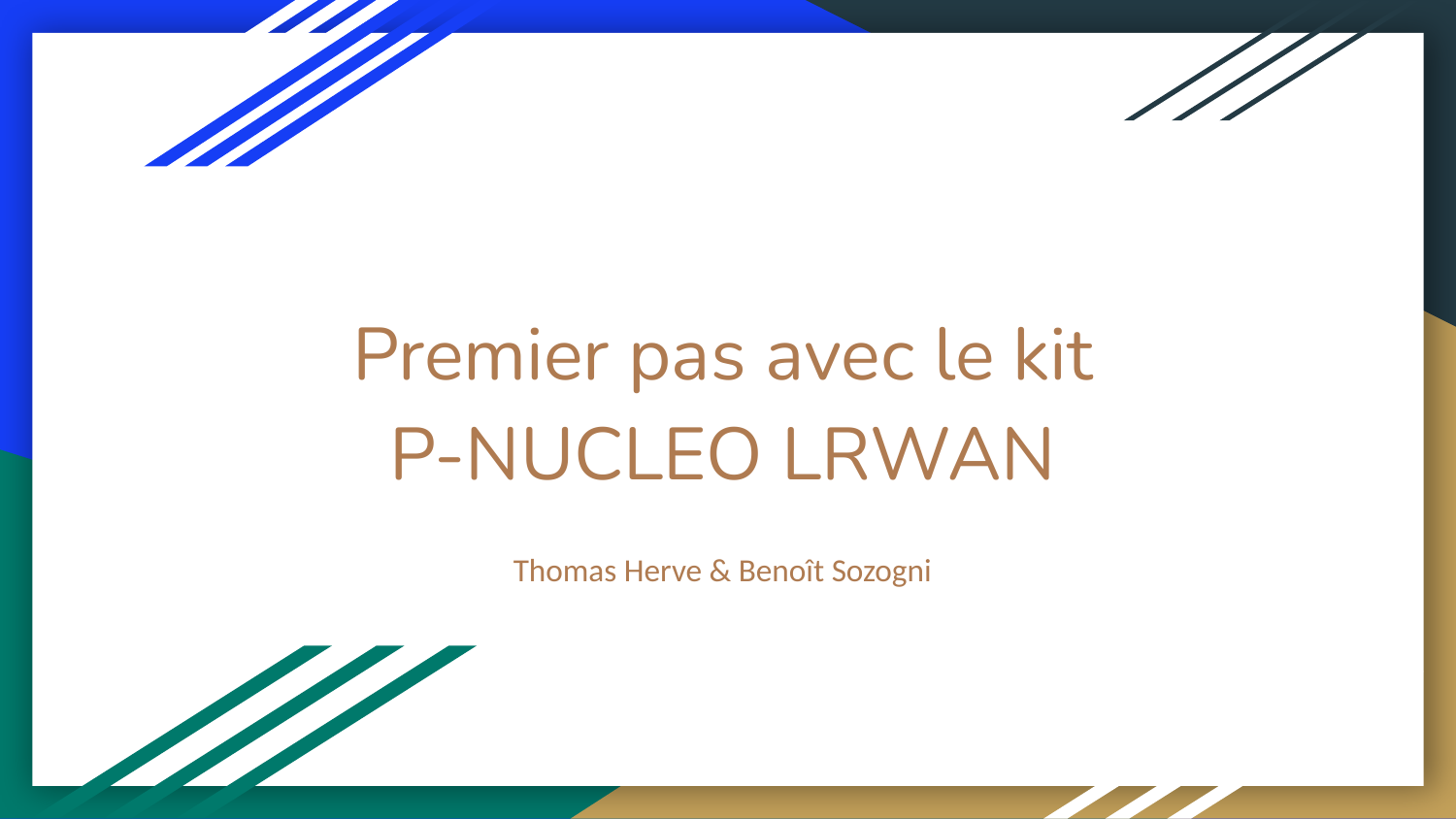

# Premier pas avec le kit P-NUCLEO LRWAN
Thomas Herve & Benoît Sozogni